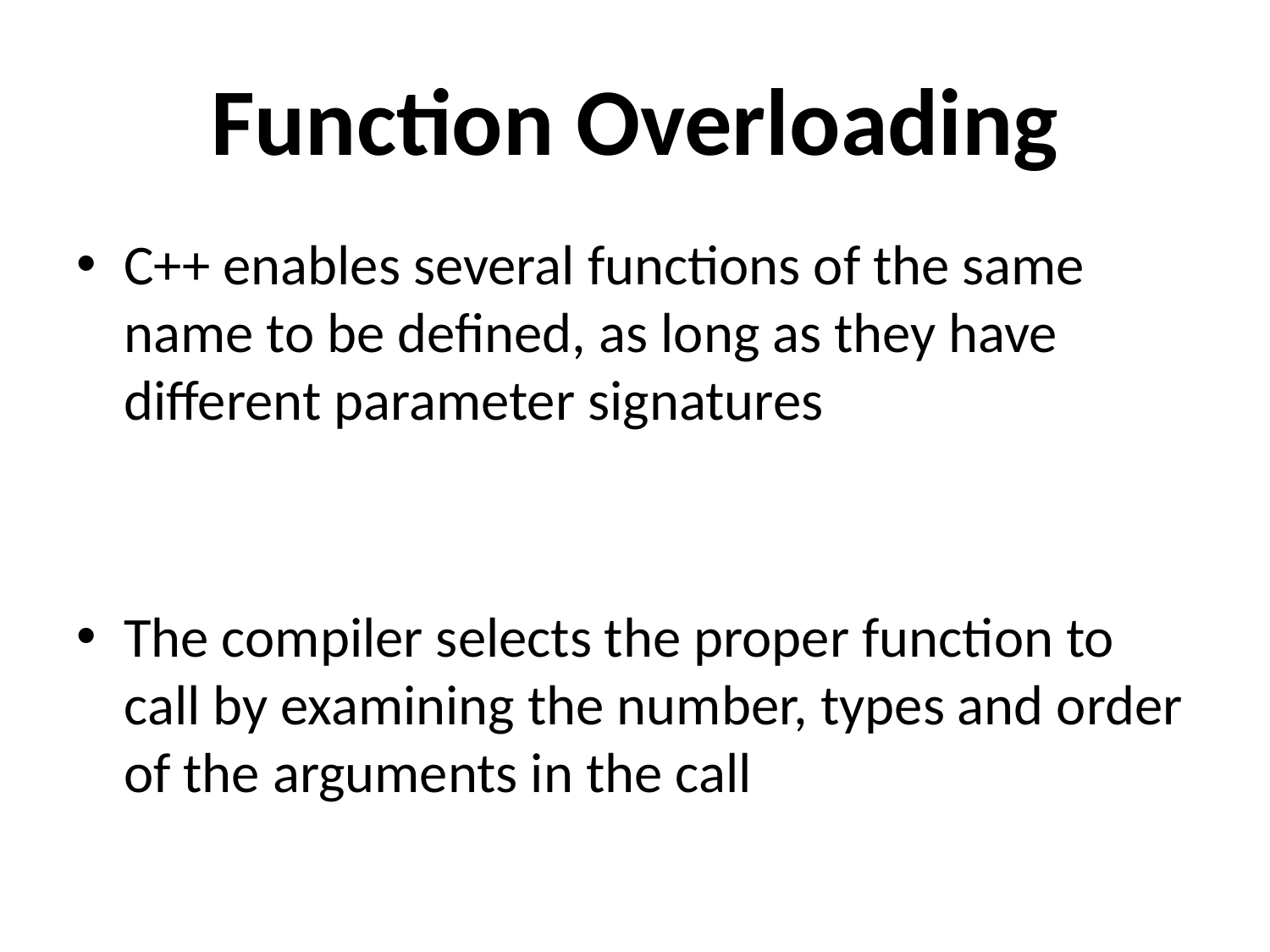

# Function Overloading
C++ enables several functions of the same name to be defined, as long as they have different parameter signatures

The compiler selects the proper function to call by examining the number, types and order of the arguments in the call